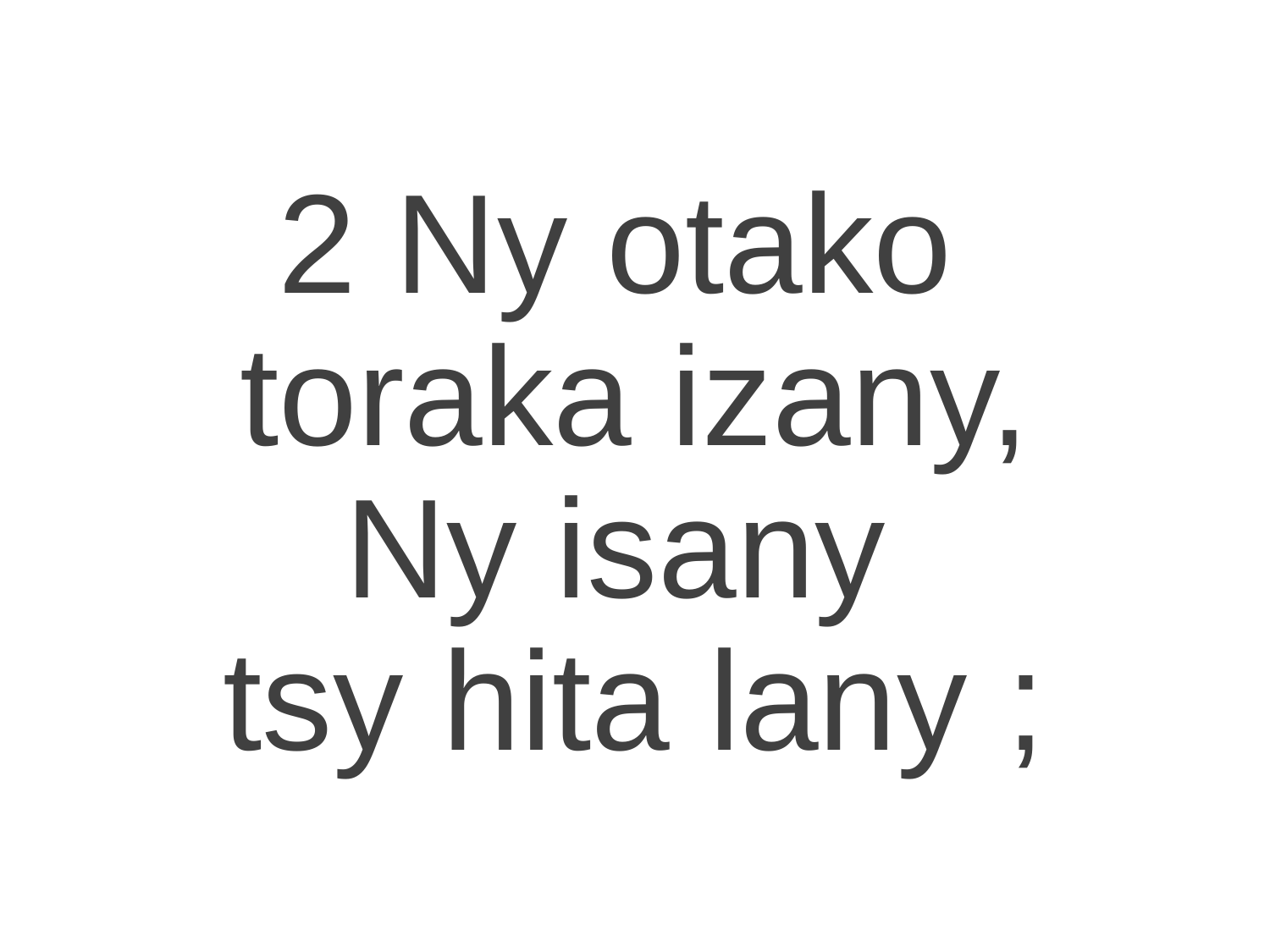

2 Ny otako
toraka izany,
Ny isany
tsy hita lany ;